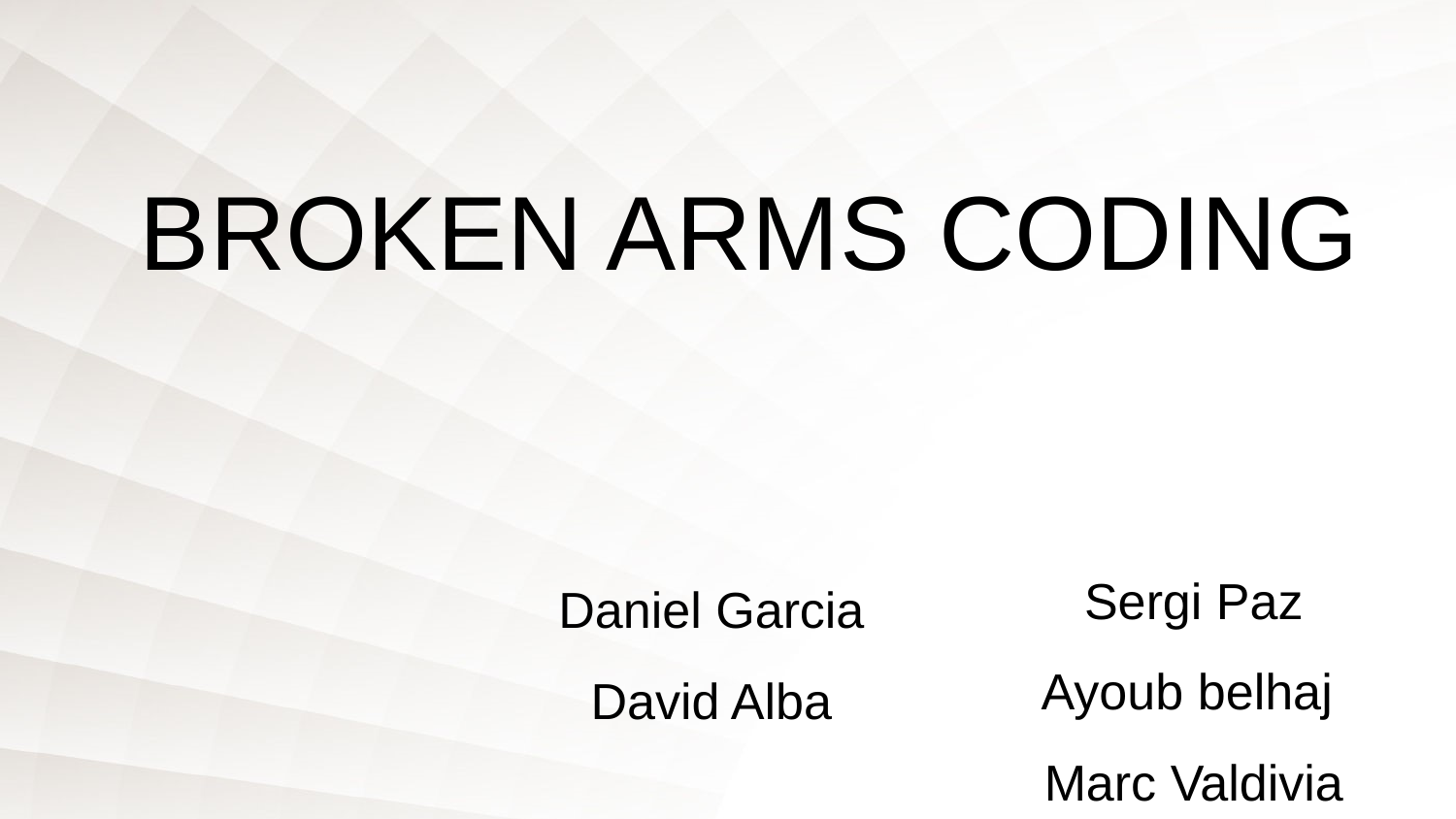

# BROKEN ARMS CODING
Sergi Paz
Ayoub belhaj
Marc Valdivia
Daniel Garcia
David Alba